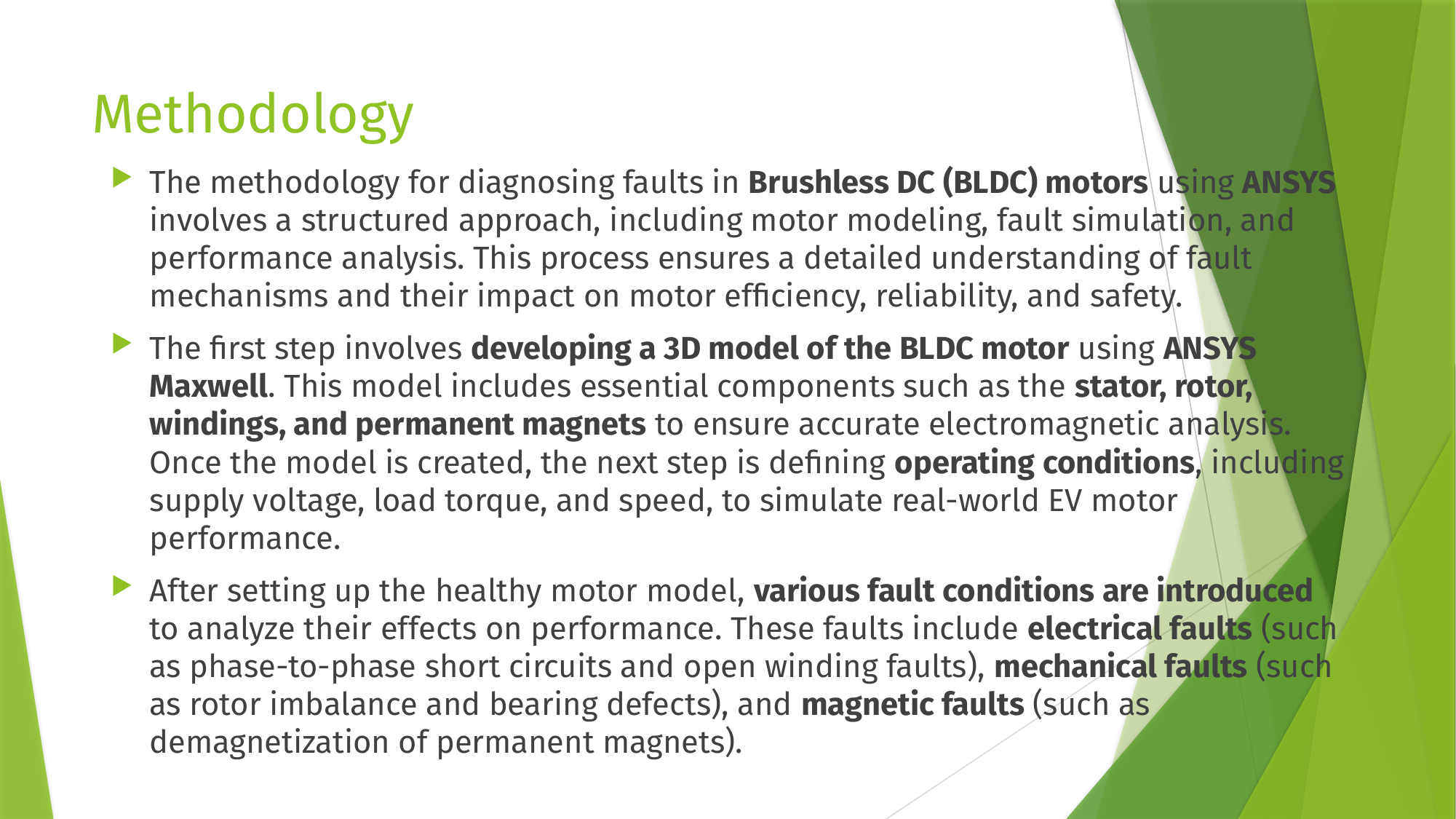

# Methodology
The methodology for diagnosing faults in Brushless DC (BLDC) motors using ANSYS involves a structured approach, including motor modeling, fault simulation, and performance analysis. This process ensures a detailed understanding of fault mechanisms and their impact on motor efficiency, reliability, and safety.
The first step involves developing a 3D model of the BLDC motor using ANSYS Maxwell. This model includes essential components such as the stator, rotor, windings, and permanent magnets to ensure accurate electromagnetic analysis. Once the model is created, the next step is defining operating conditions, including supply voltage, load torque, and speed, to simulate real-world EV motor performance.
After setting up the healthy motor model, various fault conditions are introduced to analyze their effects on performance. These faults include electrical faults (such as phase-to-phase short circuits and open winding faults), mechanical faults (such as rotor imbalance and bearing defects), and magnetic faults (such as demagnetization of permanent magnets).